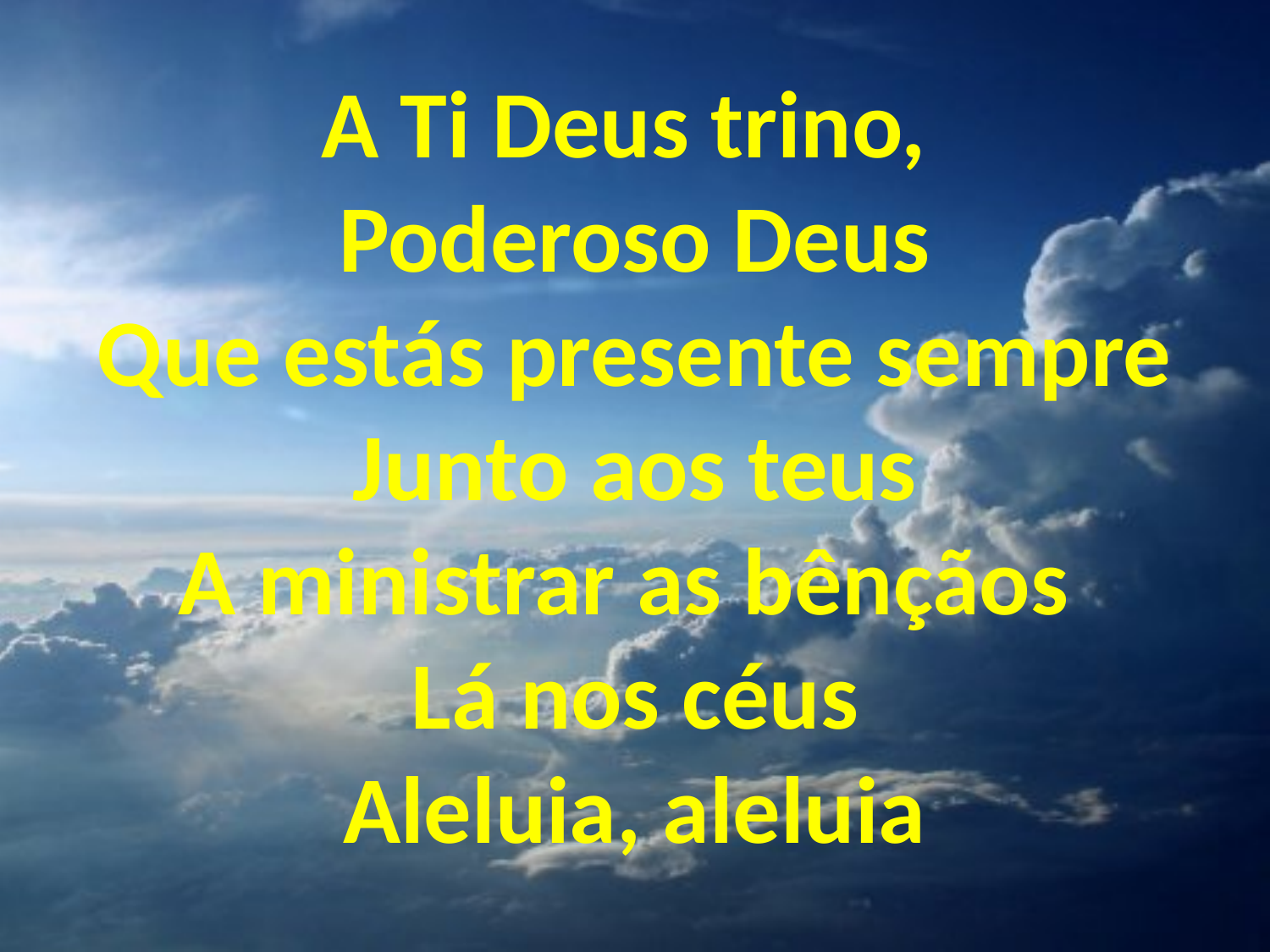

A Ti Deus trino,
Poderoso Deus
Que estás presente sempre
Junto aos teus
A ministrar as bênçãos
Lá nos céus
Aleluia, aleluia